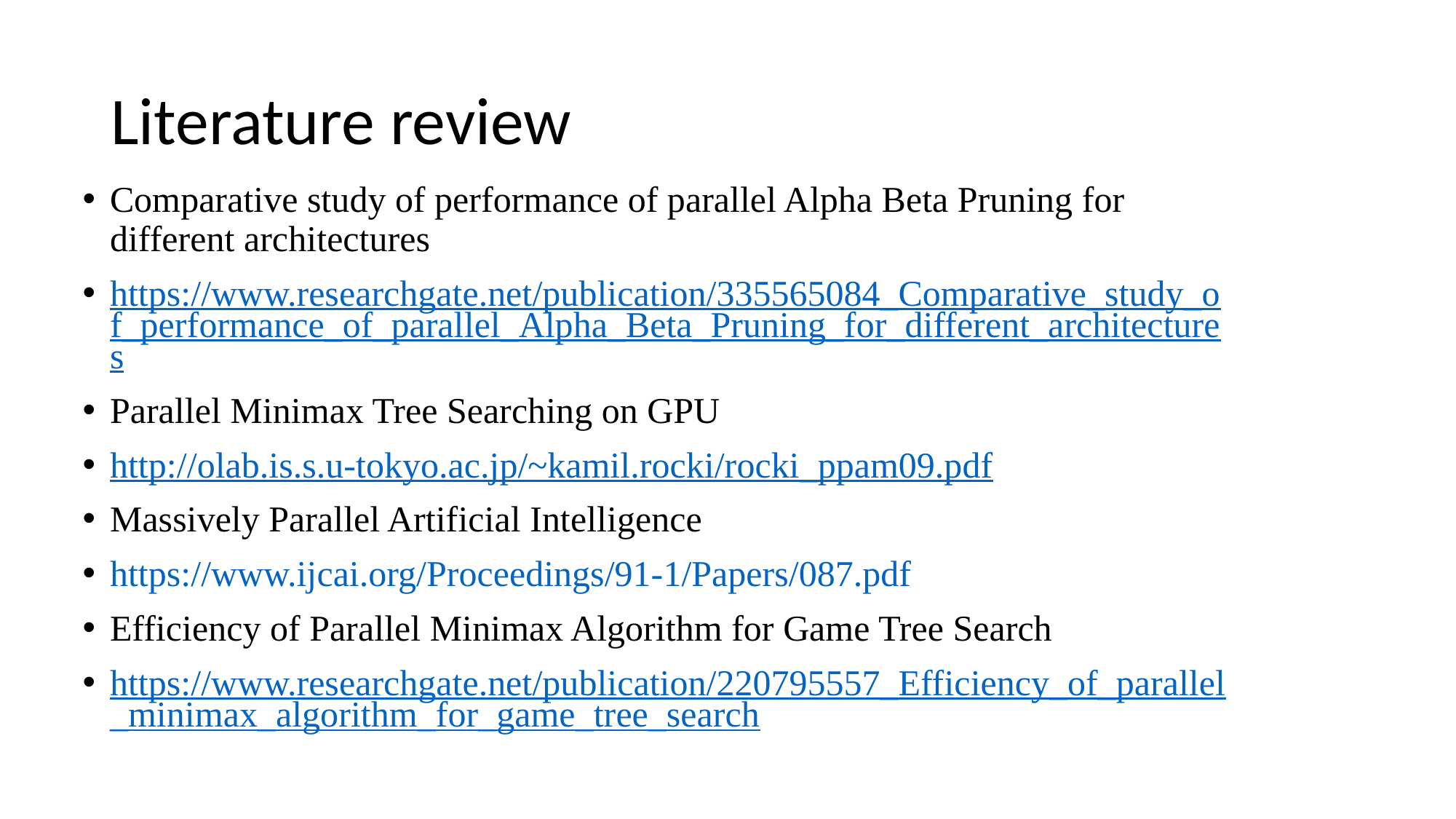

# Literature review
Comparative study of performance of parallel Alpha Beta Pruning for different architectures
https://www.researchgate.net/publication/335565084_Comparative_study_of_performance_of_parallel_Alpha_Beta_Pruning_for_different_architectures
Parallel Minimax Tree Searching on GPU
http://olab.is.s.u-tokyo.ac.jp/~kamil.rocki/rocki_ppam09.pdf
Massively Parallel Artificial Intelligence
https://www.ijcai.org/Proceedings/91-1/Papers/087.pdf
Efficiency of Parallel Minimax Algorithm for Game Tree Search
https://www.researchgate.net/publication/220795557_Efficiency_of_parallel_minimax_algorithm_for_game_tree_search